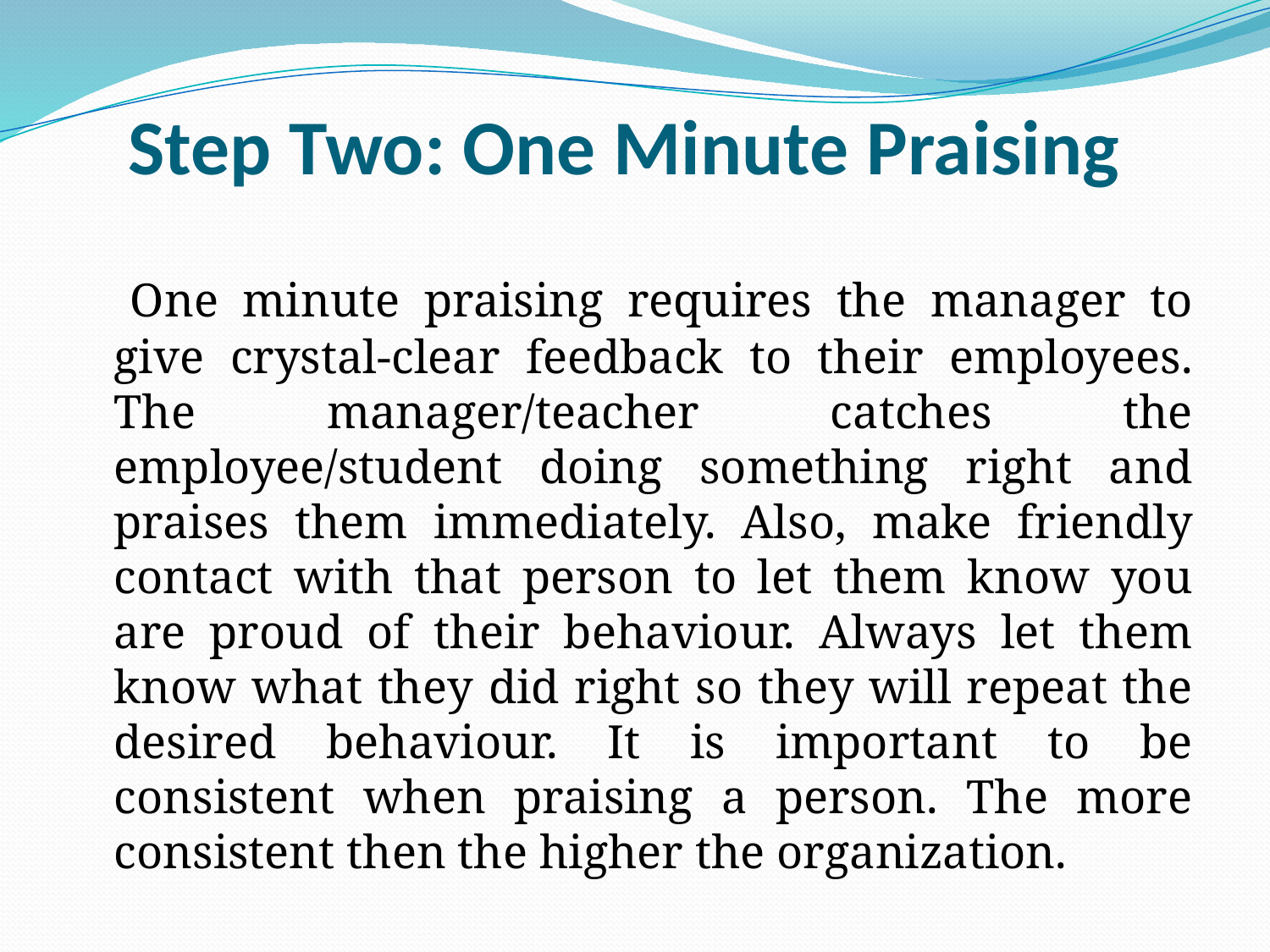

# Step Two: One Minute Praising
  One minute praising requires the manager to give crystal-clear feedback to their employees. The manager/teacher catches the employee/student doing something right and praises them immediately. Also, make friendly contact with that person to let them know you are proud of their behaviour. Always let them know what they did right so they will repeat the desired behaviour. It is important to be consistent when praising a person. The more consistent then the higher the organization.